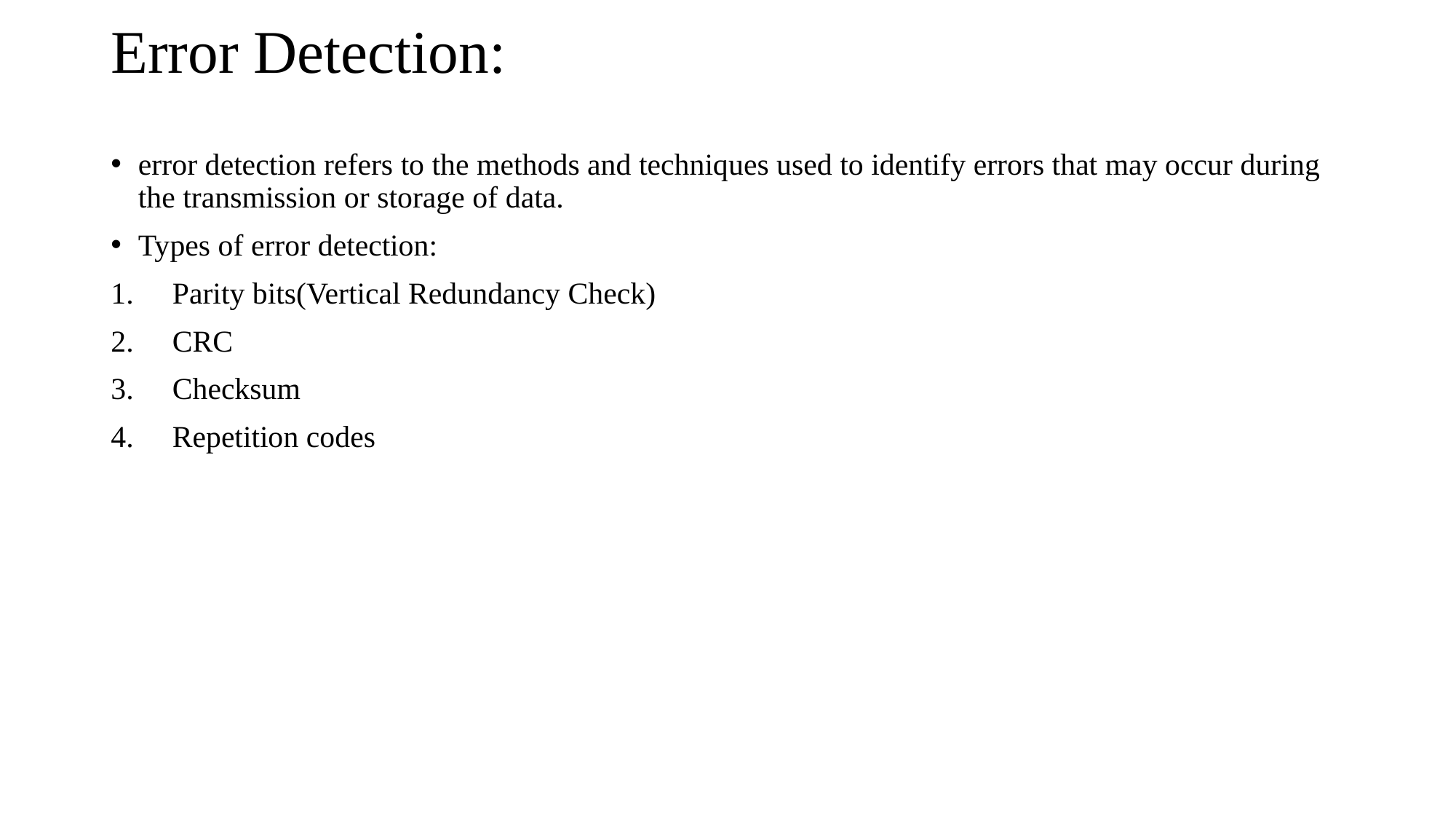

# Error Detection:
error detection refers to the methods and techniques used to identify errors that may occur during the transmission or storage of data.
Types of error detection:
Parity bits(Vertical Redundancy Check)
CRC
Checksum
Repetition codes